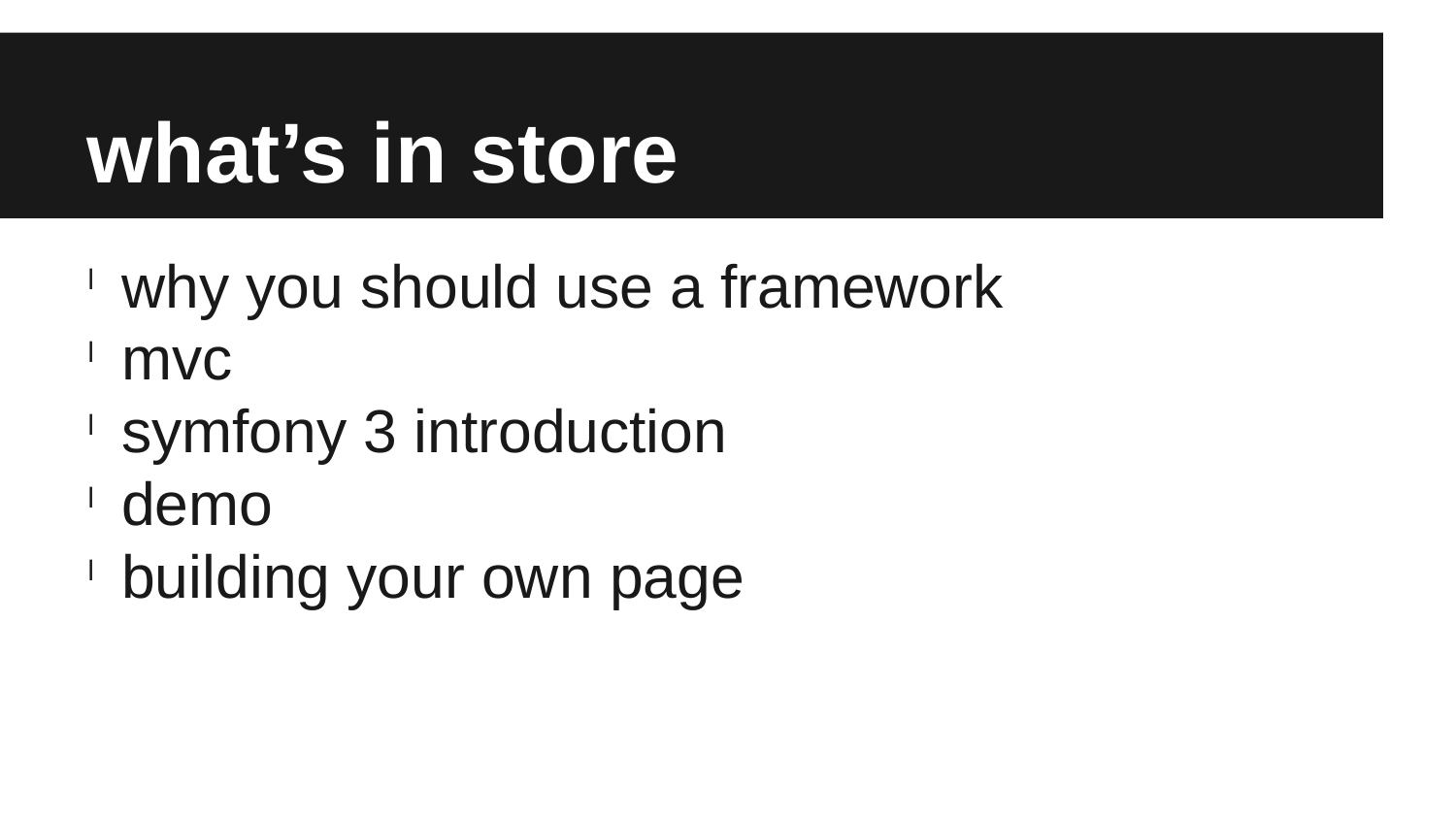

what’s in store
why you should use a framework
mvc
symfony 3 introduction
demo
building your own page